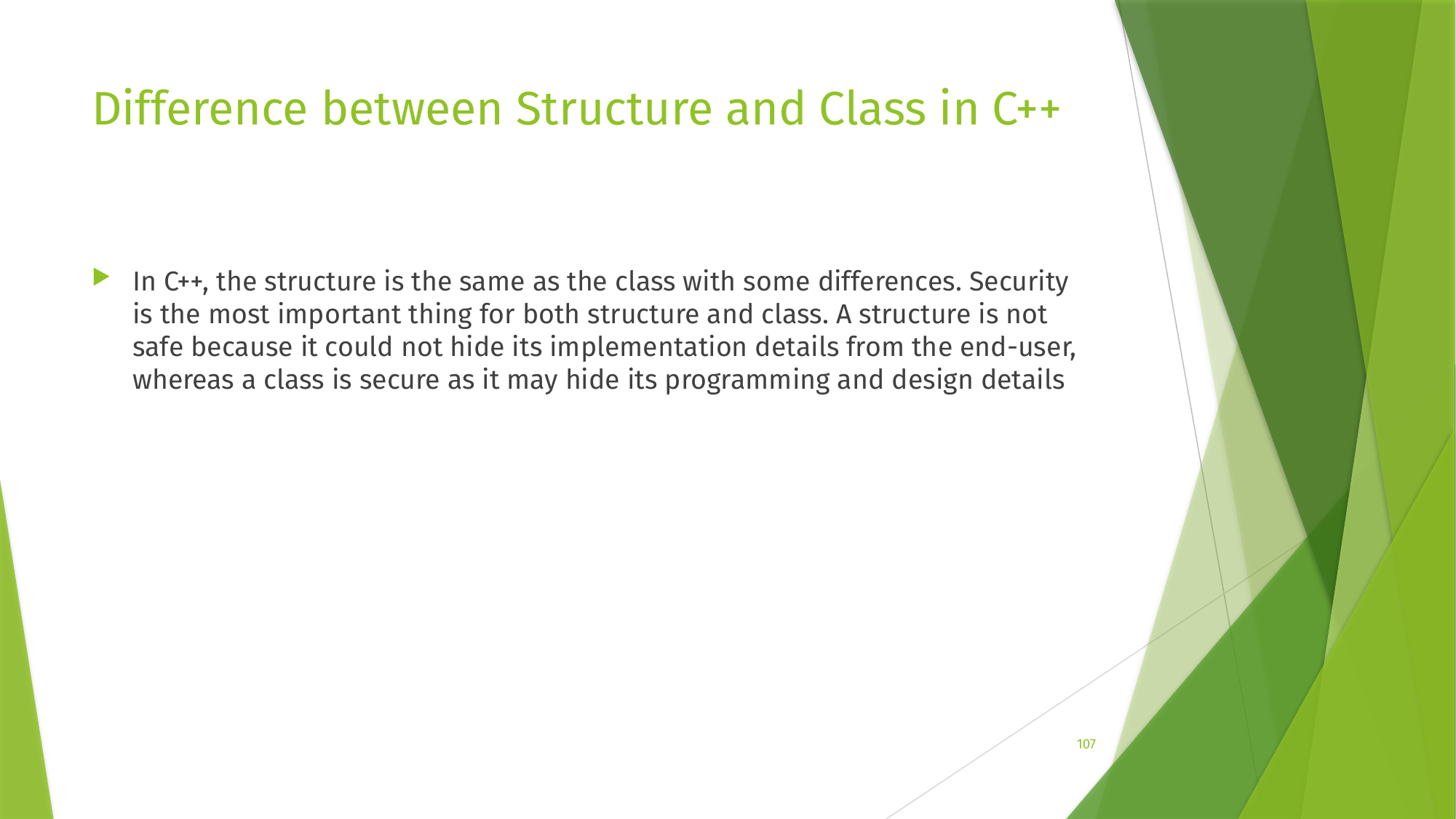

# Difference between Structure and Class in C++
In C++, the structure is the same as the class with some differences. Security is the most important thing for both structure and class. A structure is not safe because it could not hide its implementation details from the end-user, whereas a class is secure as it may hide its programming and design details
107